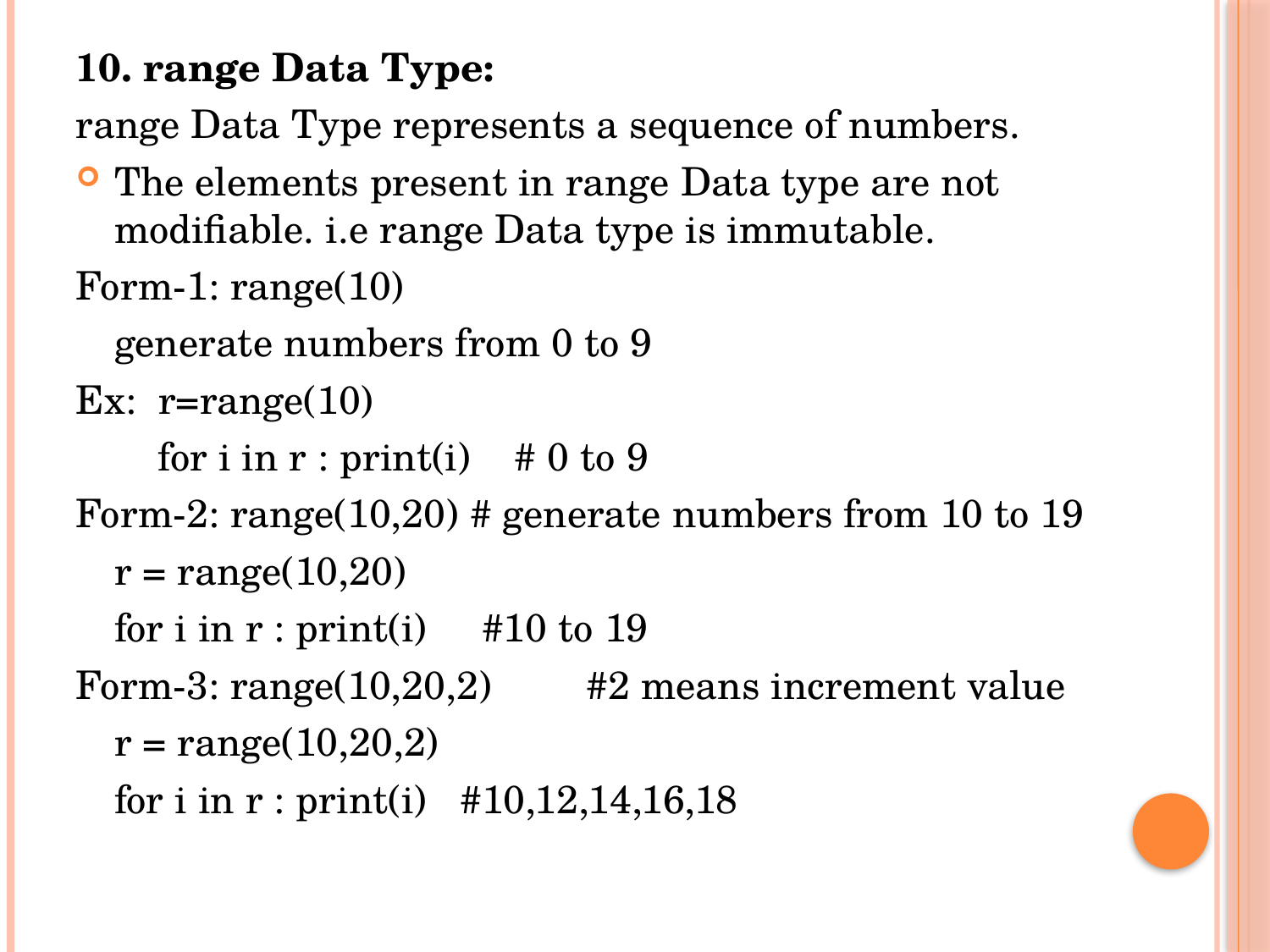

10. range Data Type:
range Data Type represents a sequence of numbers.
The elements present in range Data type are not modifiable. i.e range Data type is immutable.
Form-1: range(10)
		generate numbers from 0 to 9
Ex:  r=range(10)
	    for i in r : print(i)    # 0 to 9
Form-2: range(10,20) # generate numbers from 10 to 19
		r = range(10,20)
		for i in r : print(i)     #10 to 19
Form-3: range(10,20,2)	#2 means increment value
		r = range(10,20,2)
		for i in r : print(i)   #10,12,14,16,18